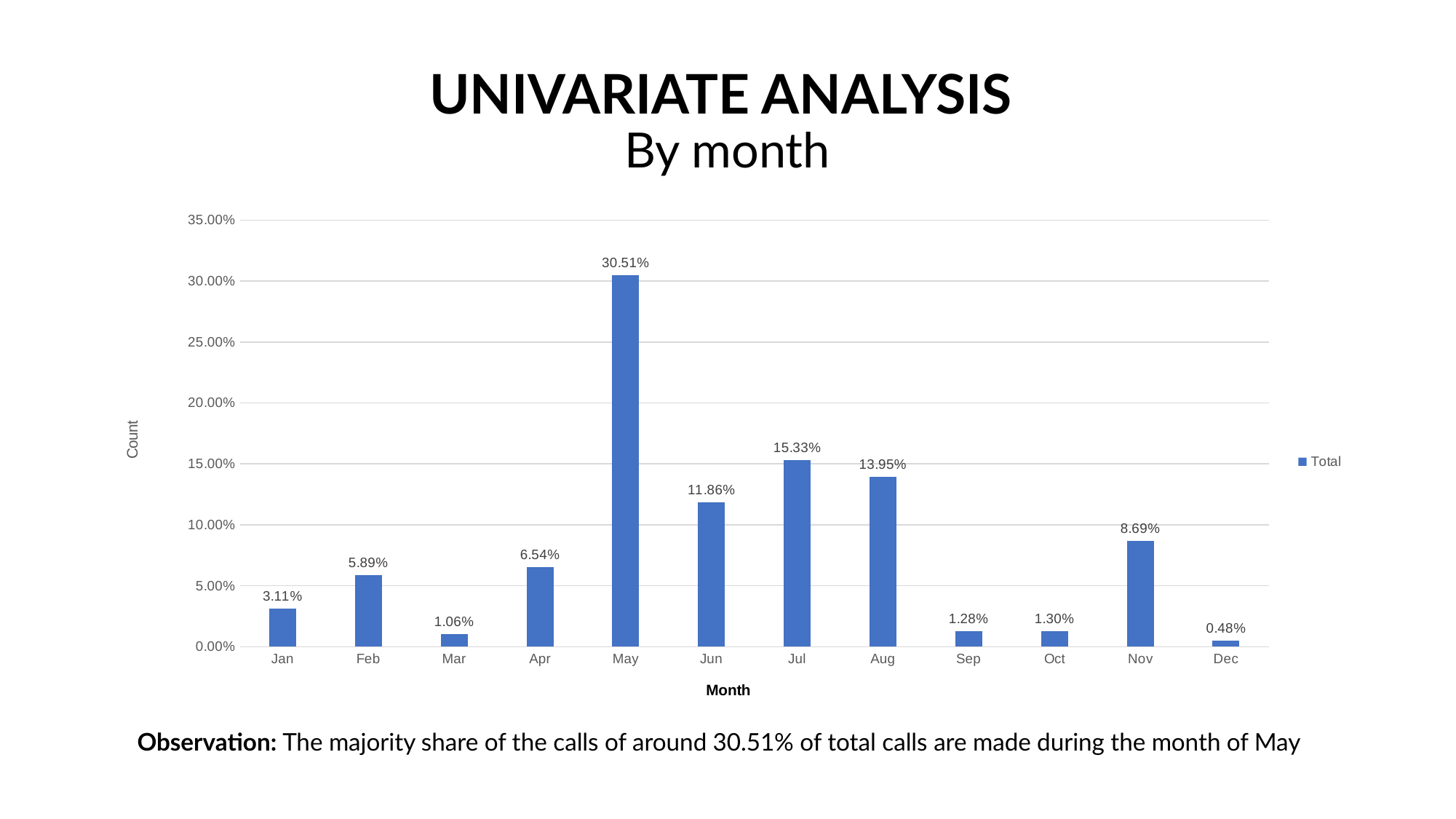

# UNIVARIATE ANALYSIS By month

### Chart

| Category | Total |
|---|---|
| Jan | 0.031069963460288282 |
| Feb | 0.0589342957699119 |
| Mar | 0.01062565849940595 |
| Apr | 0.06536797507229483 |
| May | 0.3050953843394831 |
| Jun | 0.11860835257459257 |
| Jul | 0.1532650362034567 |
| Aug | 0.13945616355443968 |
| Sep | 0.012844941603712256 |
| Oct | 0.013024277612141047 |
| Nov | 0.08686587908269632 |
| Dec | 0.004842072227577395 |
Observation: The majority share of the calls of around 30.51% of total calls are made during the month of May